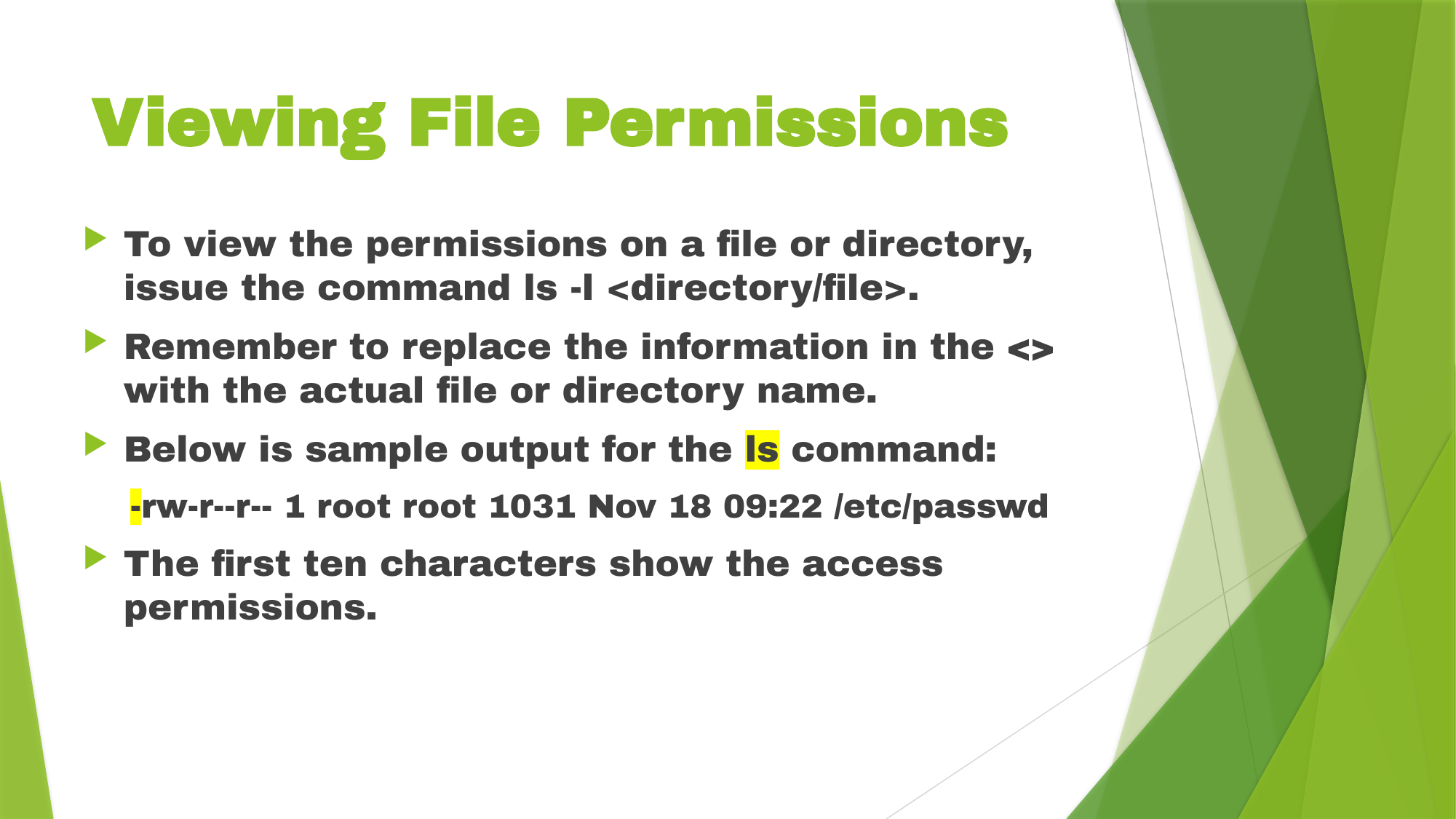

# Viewing File Permissions
To view the permissions on a file or directory, issue the command ls -l <directory/file>.
Remember to replace the information in the <> with the actual file or directory name.
Below is sample output for the ls command:
-rw-r--r-- 1 root root 1031 Nov 18 09:22 /etc/passwd
The first ten characters show the access permissions.